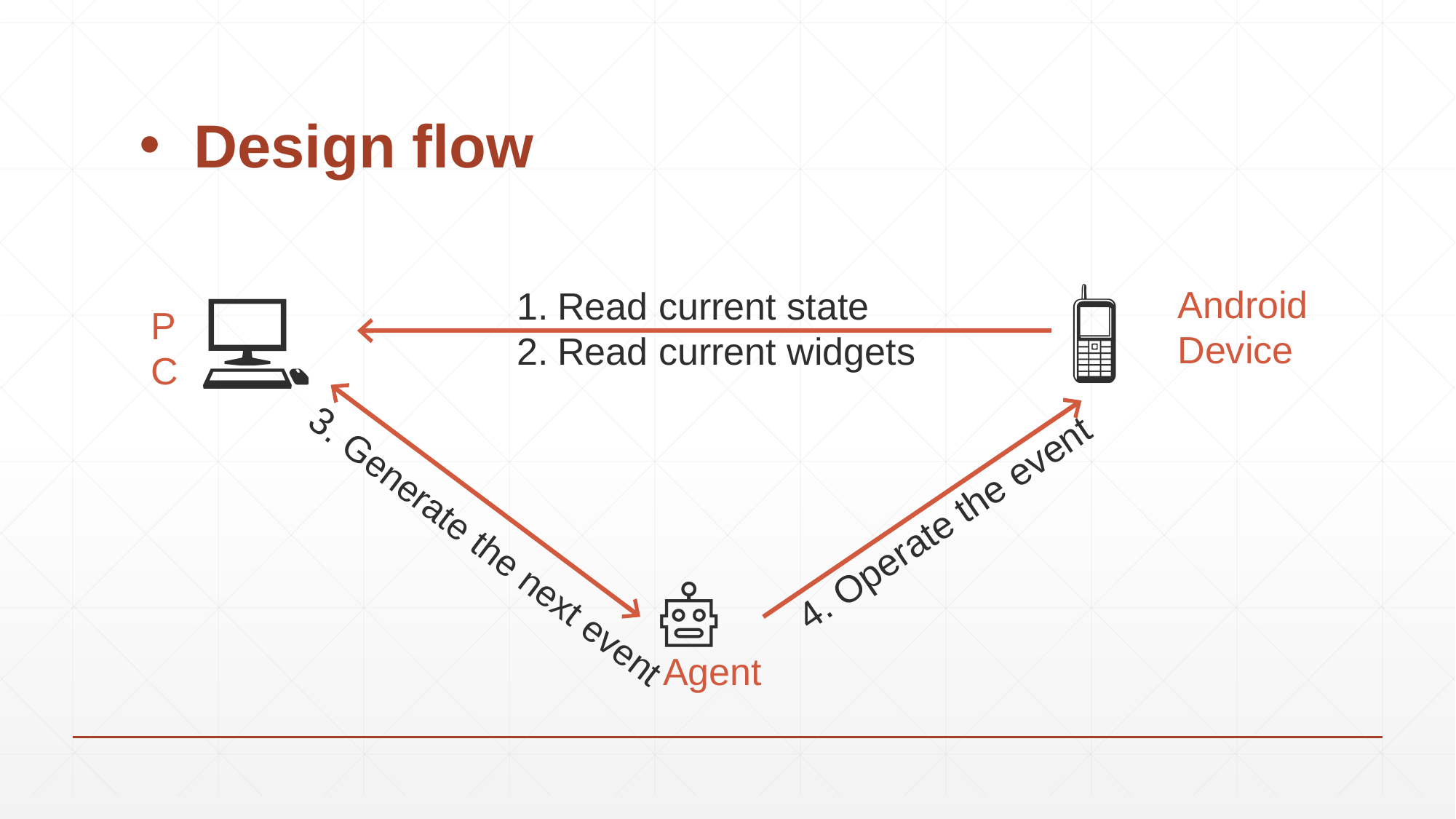

Design flow
📱
💻
Android
Device
Read current state
Read current widgets
PC
4. Operate the event
3. Generate the next event
 🤖
Agent